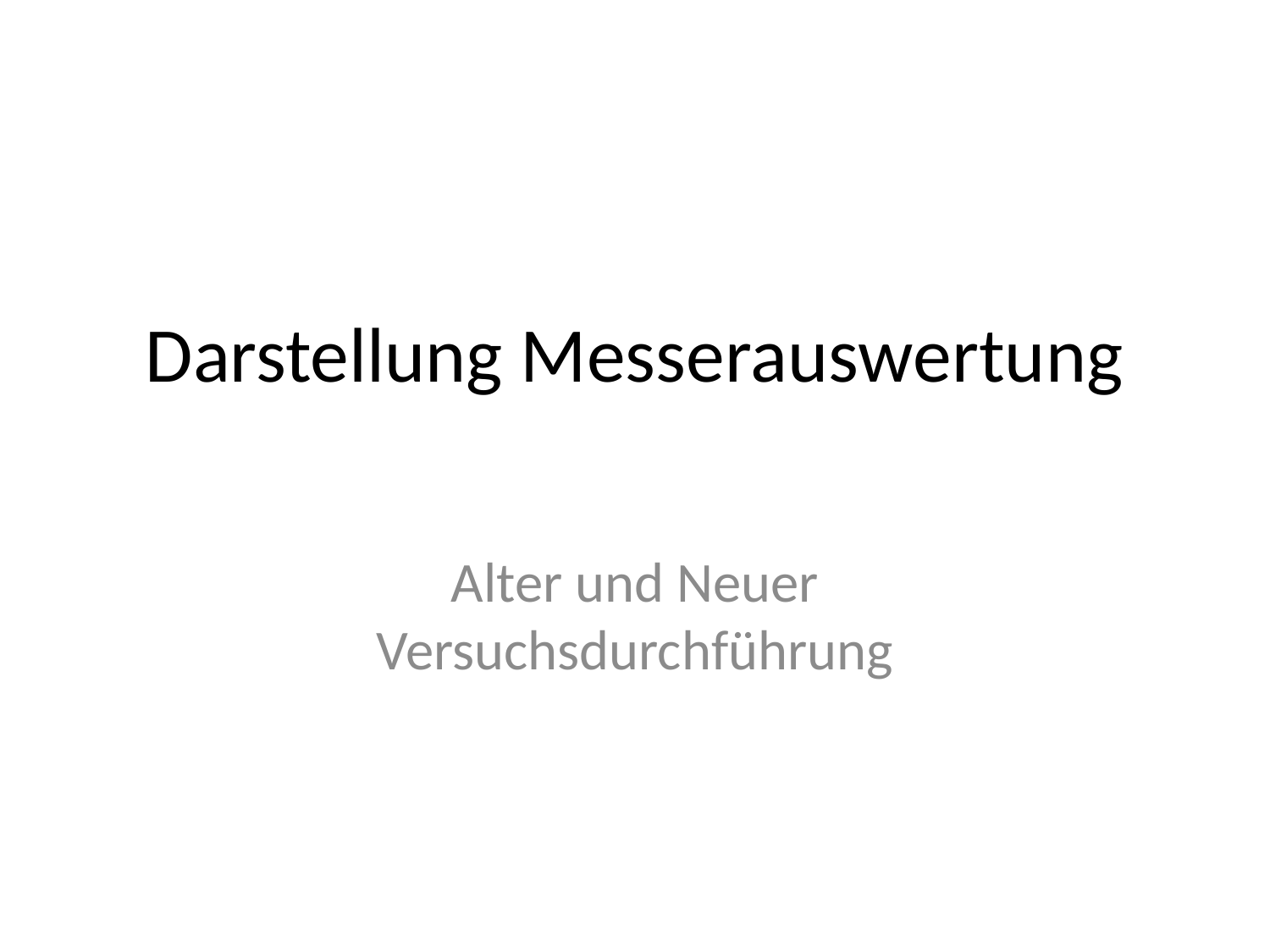

# Darstellung Messerauswertung
Alter und Neuer Versuchsdurchführung